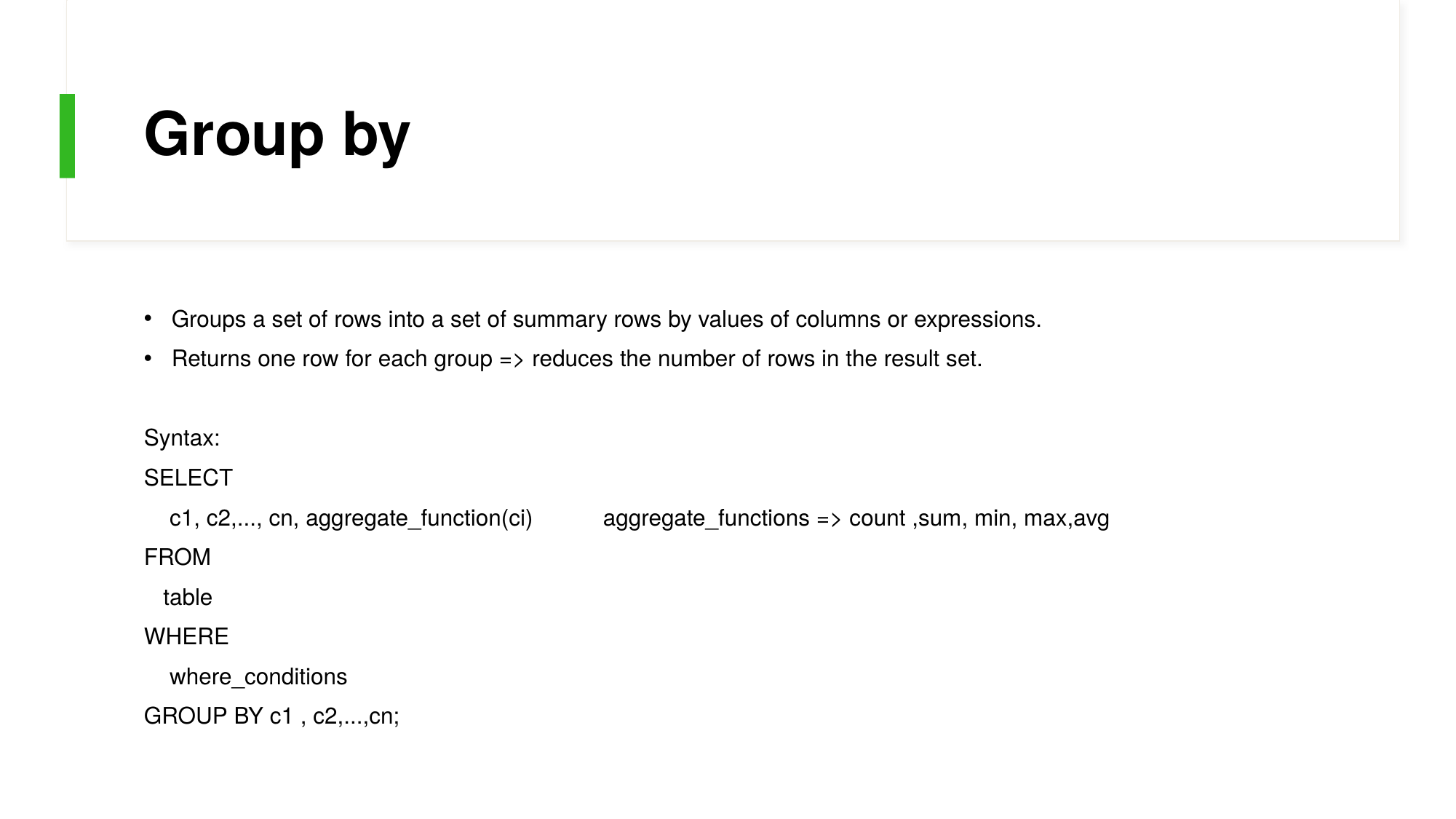

# Group by
Groups a set of rows into a set of summary rows by values of columns or expressions.
Returns one row for each group => reduces the number of rows in the result set.

Syntax:
SELECT
    c1, c2,..., cn, aggregate_function(ci)           aggregate_functions => count ,sum, min, max,avg
FROM
   table
WHERE
    where_conditions
GROUP BY c1 , c2,...,cn;